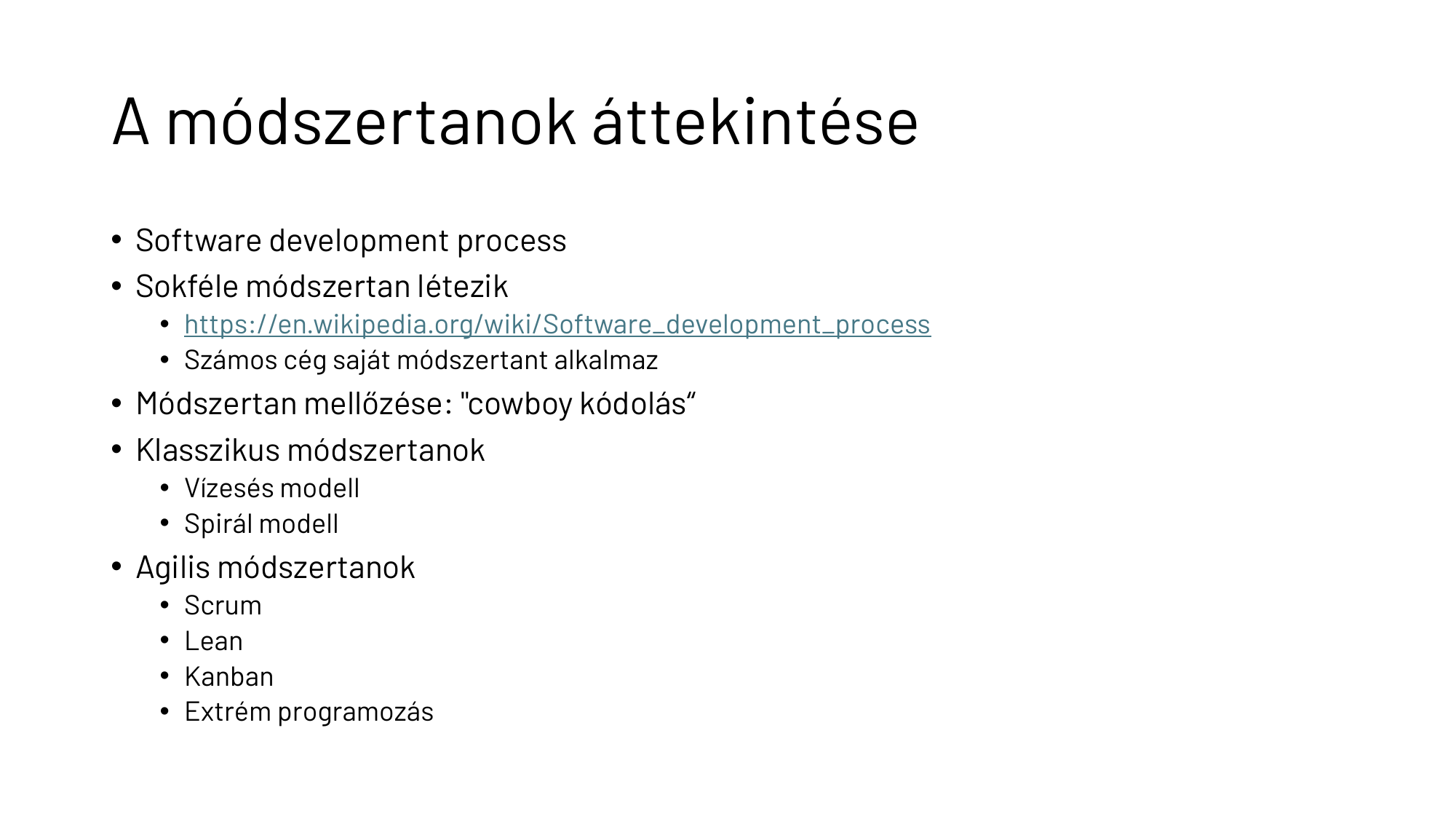

# A módszertanok áttekintése
Software development process
Sokféle módszertan létezik
https://en.wikipedia.org/wiki/Software_development_process
Számos cég saját módszertant alkalmaz
Módszertan mellőzése: "cowboy kódolás“
Klasszikus módszertanok
Vízesés modell
Spirál modell
Agilis módszertanok
Scrum
Lean
Kanban
Extrém programozás